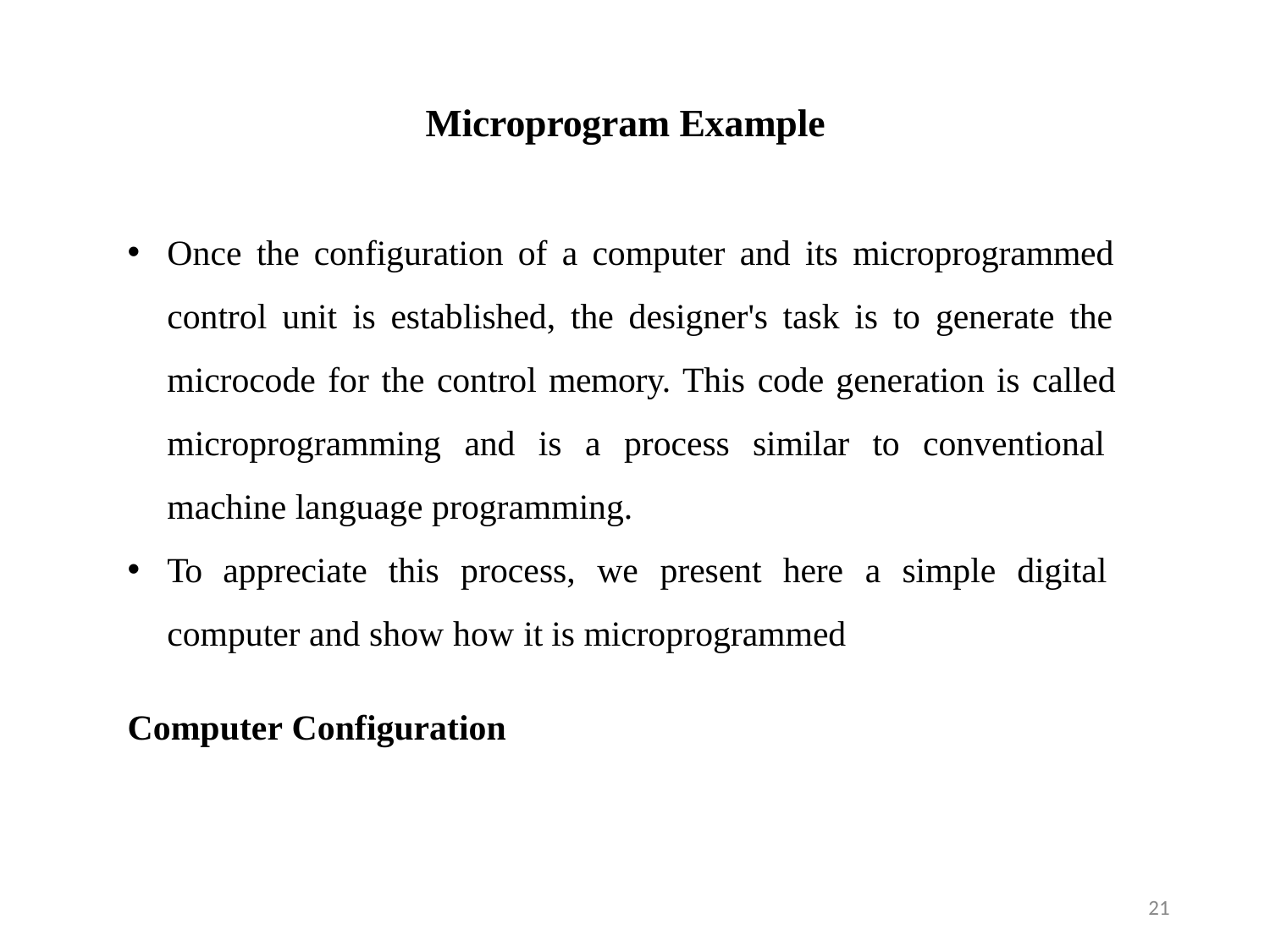

# Microprogram Example
Once the configuration of a computer and its microprogrammed  control unit is established, the designer's task is to generate the  microcode for the control memory. This code generation is called  microprogramming and is a process similar to conventional  machine language programming.
To appreciate this process, we present here a simple digital  computer and show how it is microprogrammed

Computer Configuration
21